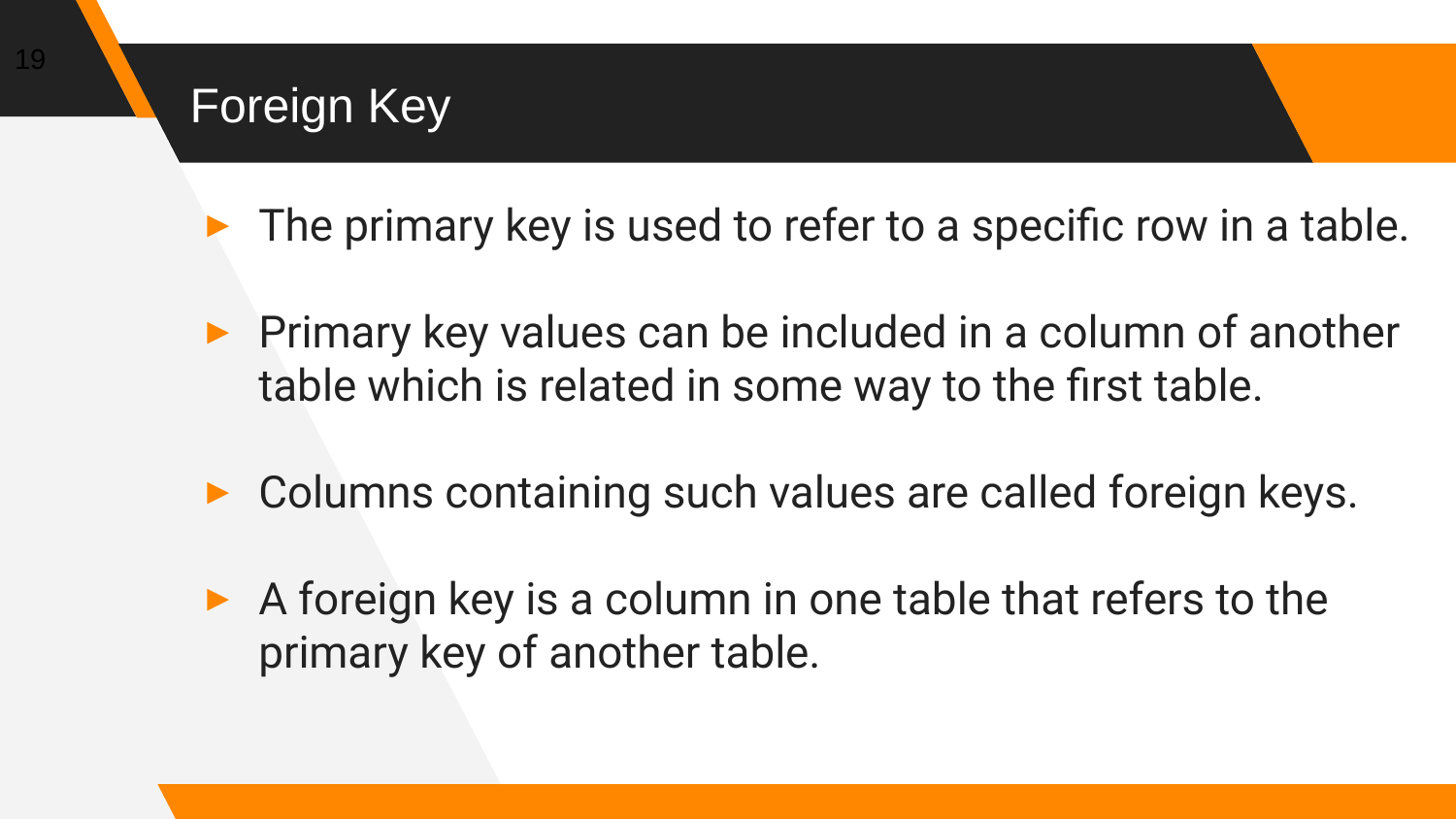

19
# Foreign Key
The primary key is used to refer to a specific row in a table.

Primary key values can be included in a column of another table which is related in some way to the first table.

Columns containing such values are called foreign keys.

A foreign key is a column in one table that refers to the primary key of another table.